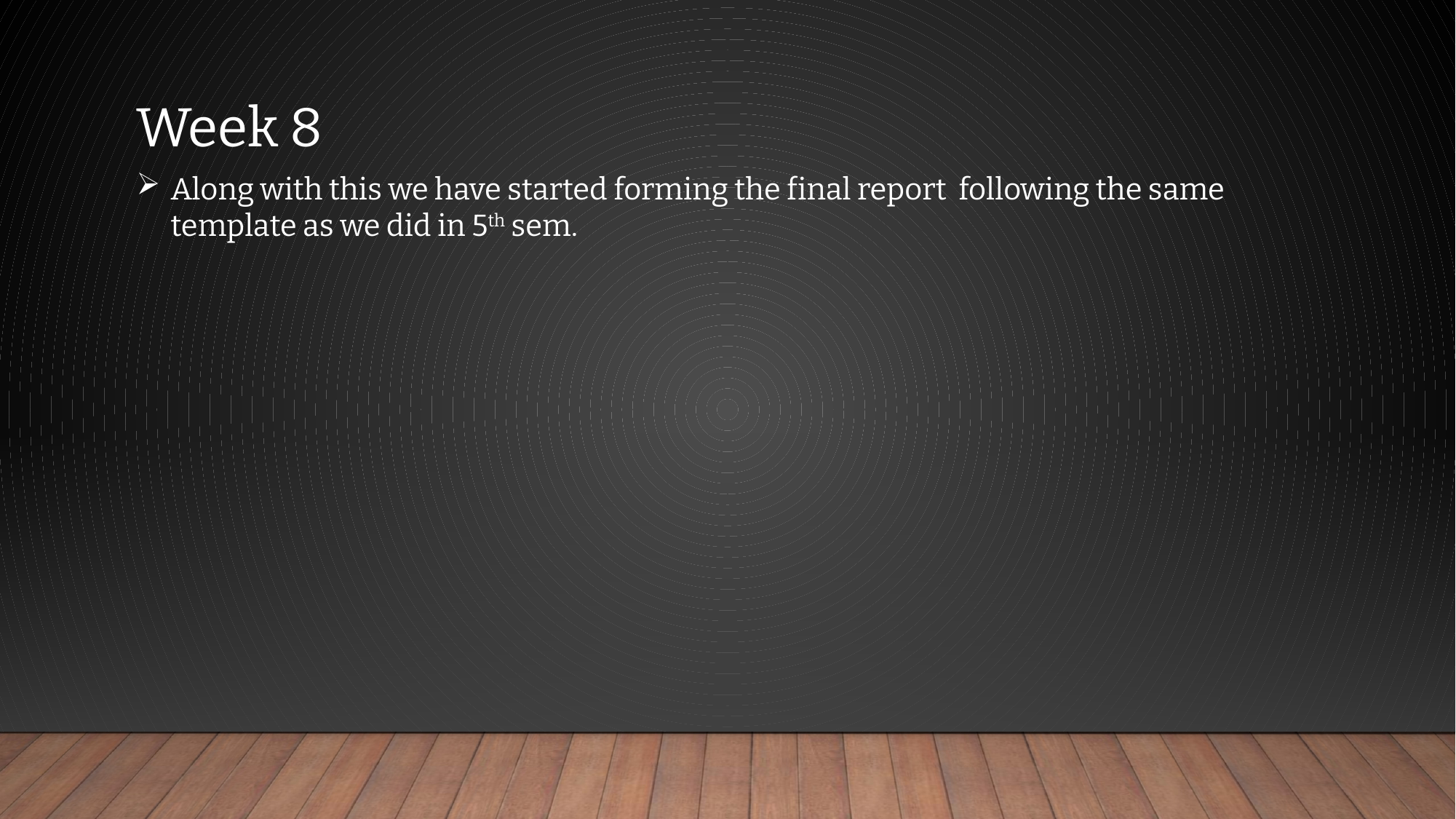

Week 8
Along with this we have started forming the final report  following the same template as we did in 5th sem.